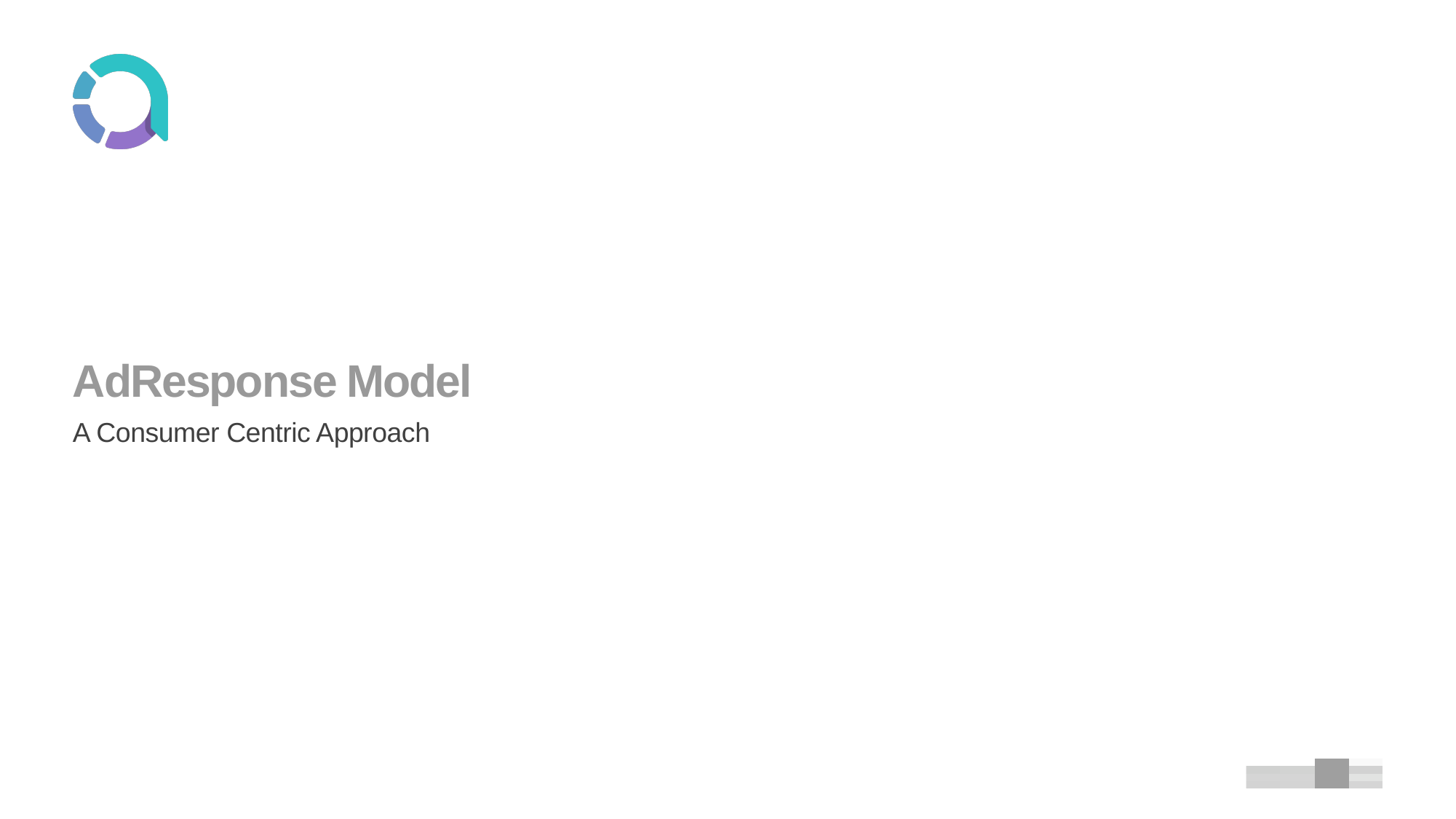

# AdResponse Model
A Consumer Centric Approach